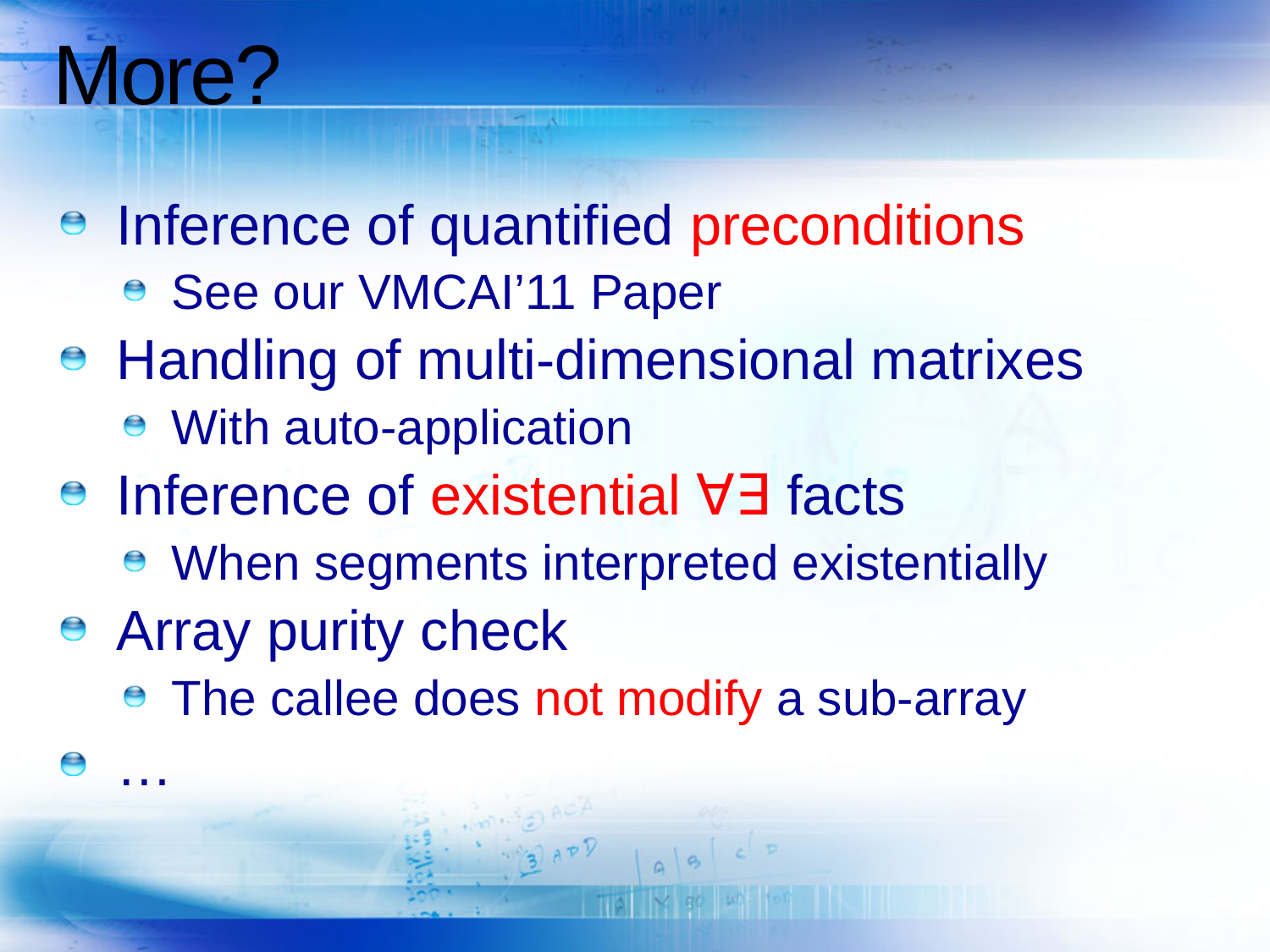

# More?
Inference of quantified preconditions
See our VMCAI’11 Paper
Handling of multi-dimensional matrixes
With auto-application
Inference of existential ∀∃ facts
When segments interpreted existentially
Array purity check
The callee does not modify a sub-array
…